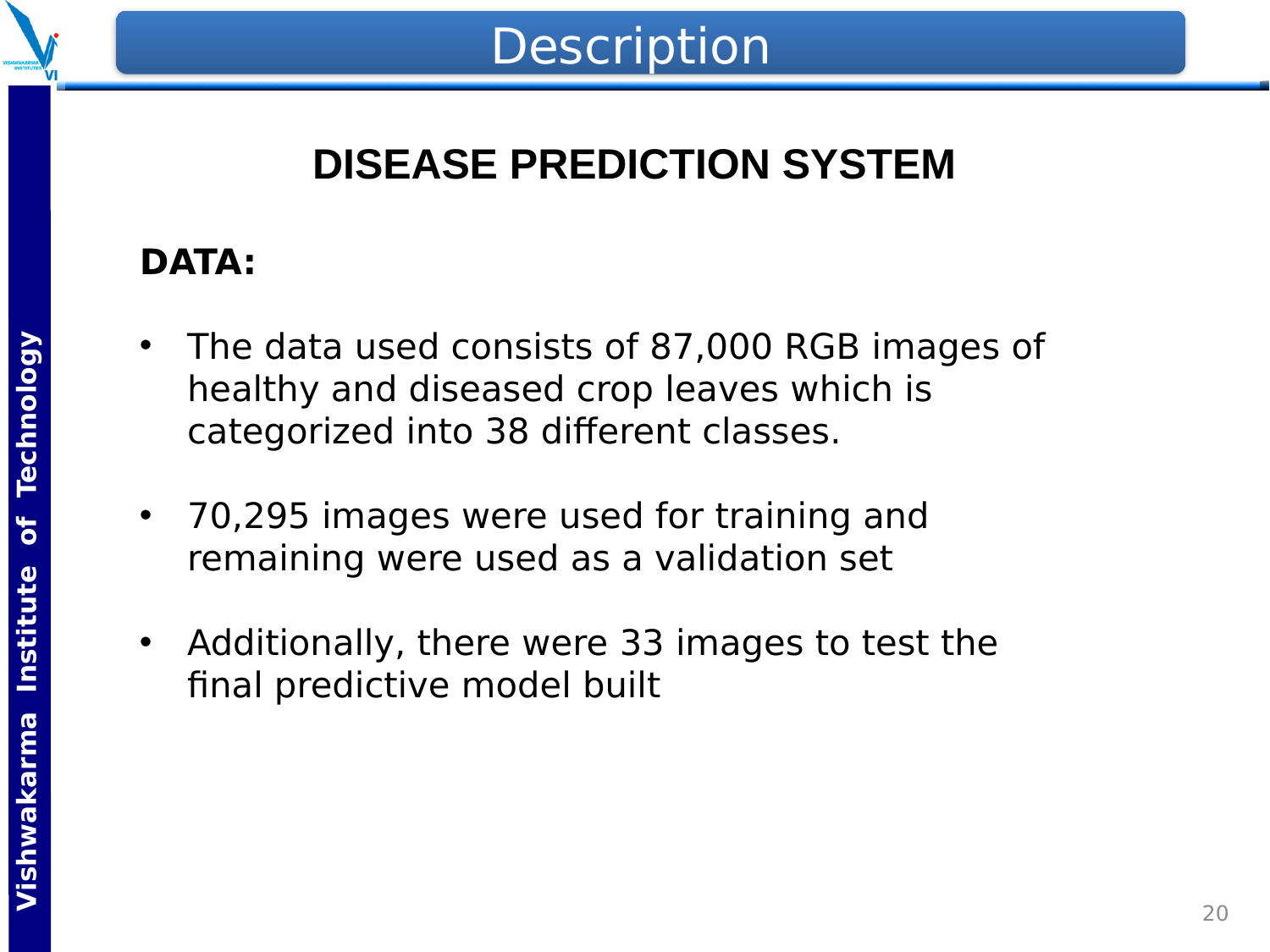

# Description
70295
DISEASE PREDICTION SYSTEM
DATA:

The data used consists of 87,000 RGB images of healthy and diseased crop leaves which is categorized into 38 different classes.

70,295 images were used for training and remaining were used as a validation set

Additionally, there were 33 images to test the final predictive model built

20